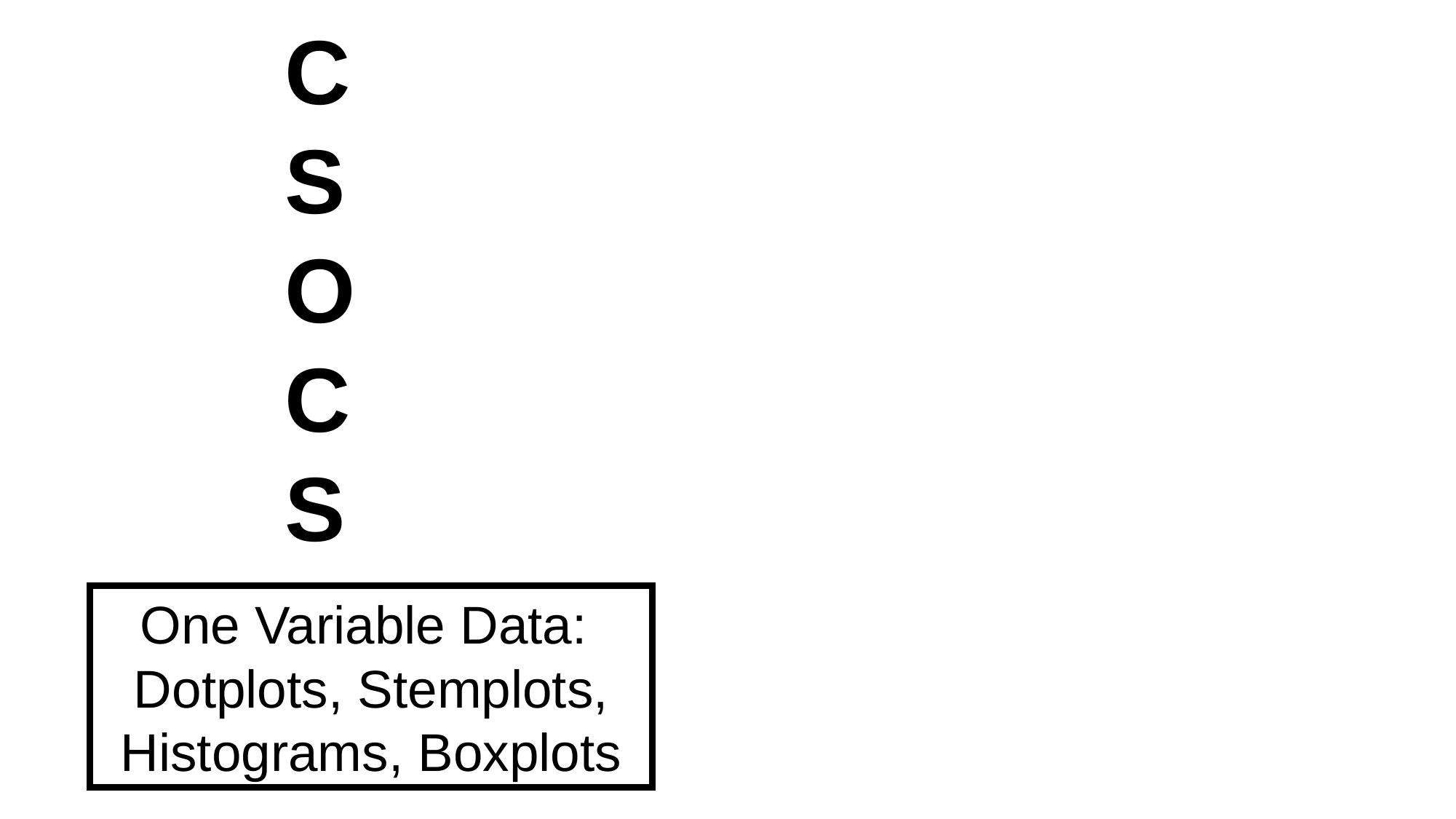

C
S
O
C
S
One Variable Data:
Dotplots, Stemplots, Histograms, Boxplots